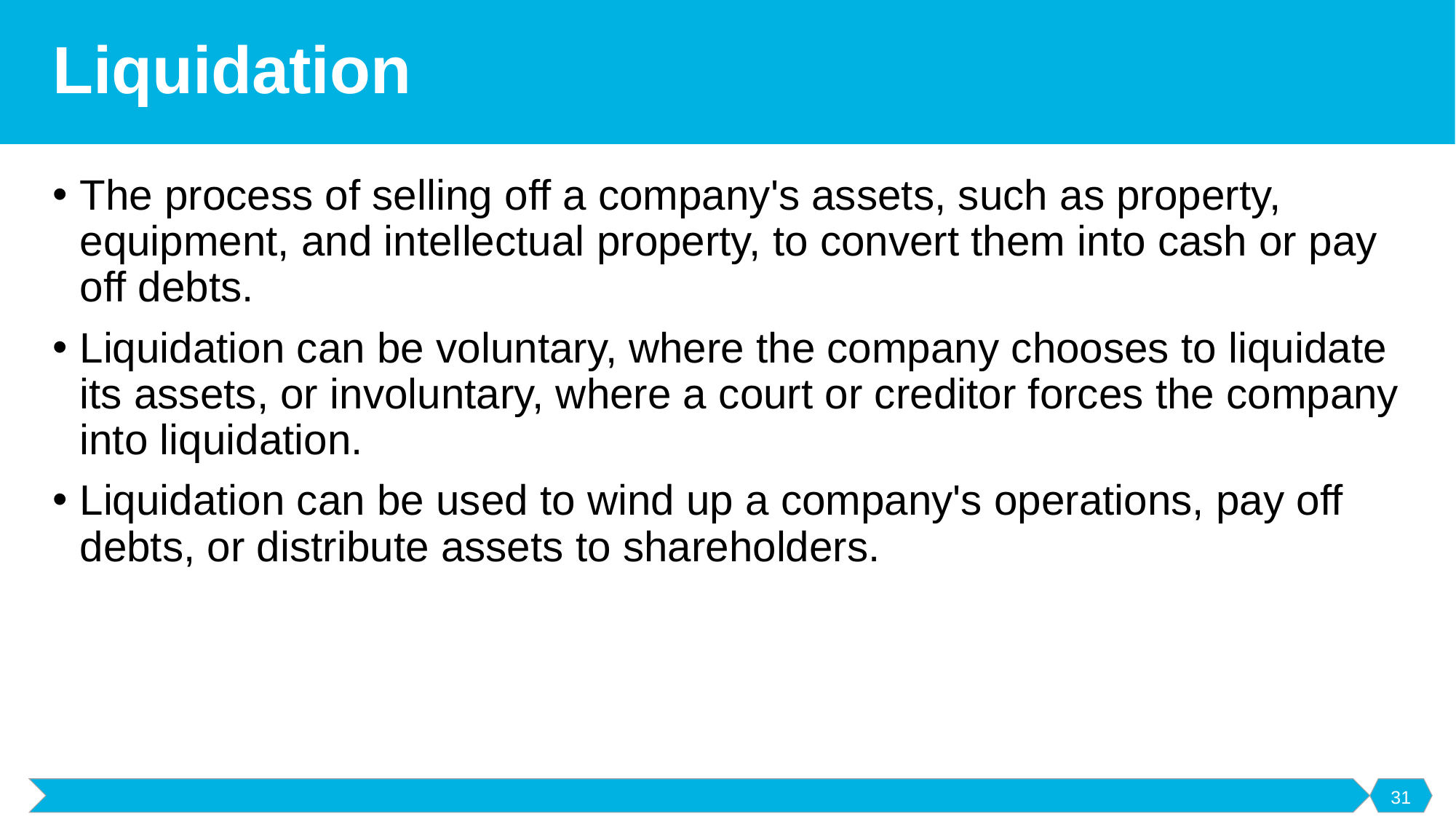

# Liquidation
The process of selling off a company's assets, such as property, equipment, and intellectual property, to convert them into cash or pay off debts.
Liquidation can be voluntary, where the company chooses to liquidate its assets, or involuntary, where a court or creditor forces the company into liquidation.
Liquidation can be used to wind up a company's operations, pay off debts, or distribute assets to shareholders.
31